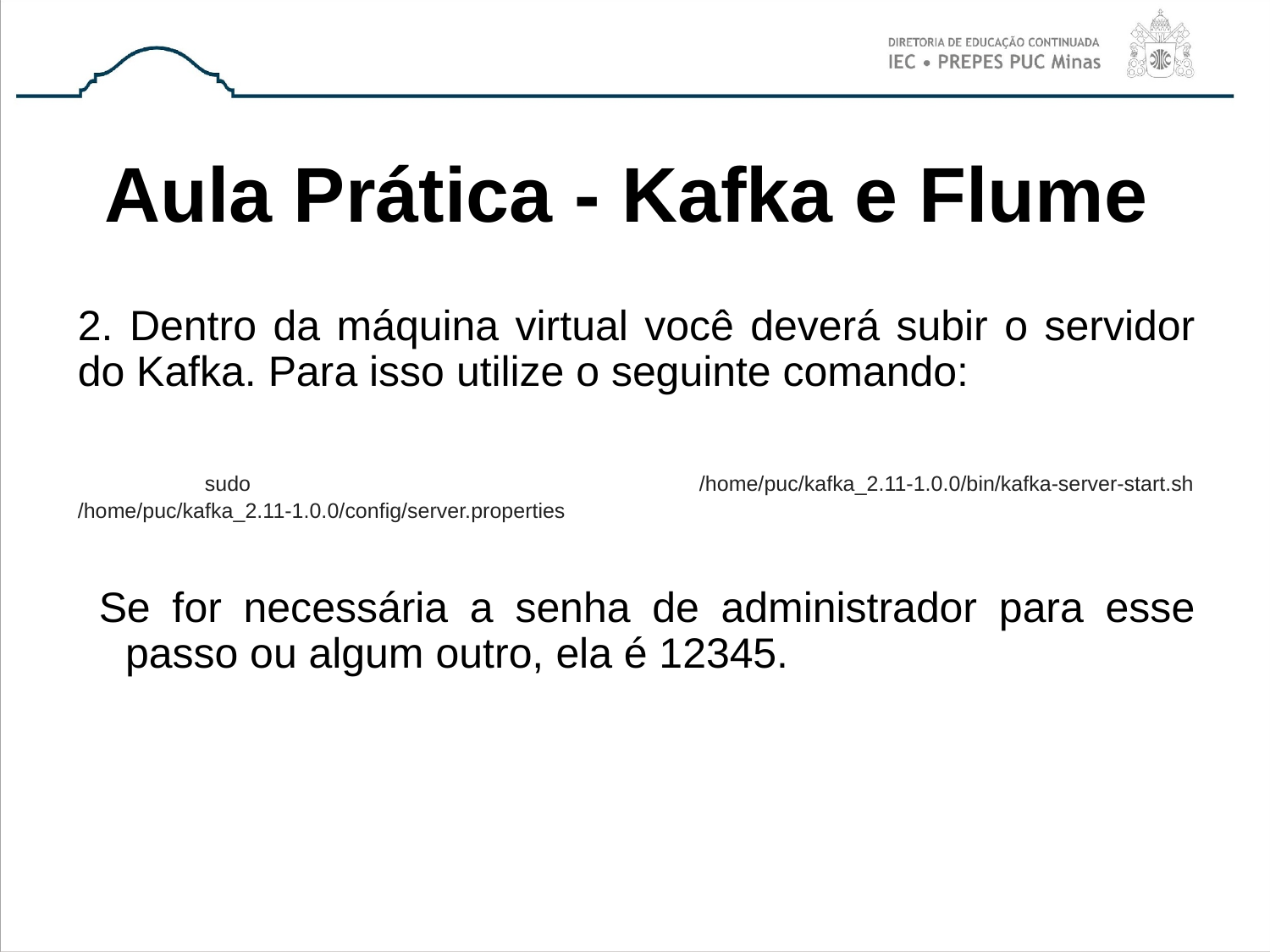

# Aula Prática - Kafka e Flume
2. Dentro da máquina virtual você deverá subir o servidor do Kafka. Para isso utilize o seguinte comando:

	sudo /home/puc/kafka_2.11-1.0.0/bin/kafka-server-start.sh /home/puc/kafka_2.11-1.0.0/config/server.properties

Se for necessária a senha de administrador para esse passo ou algum outro, ela é 12345.